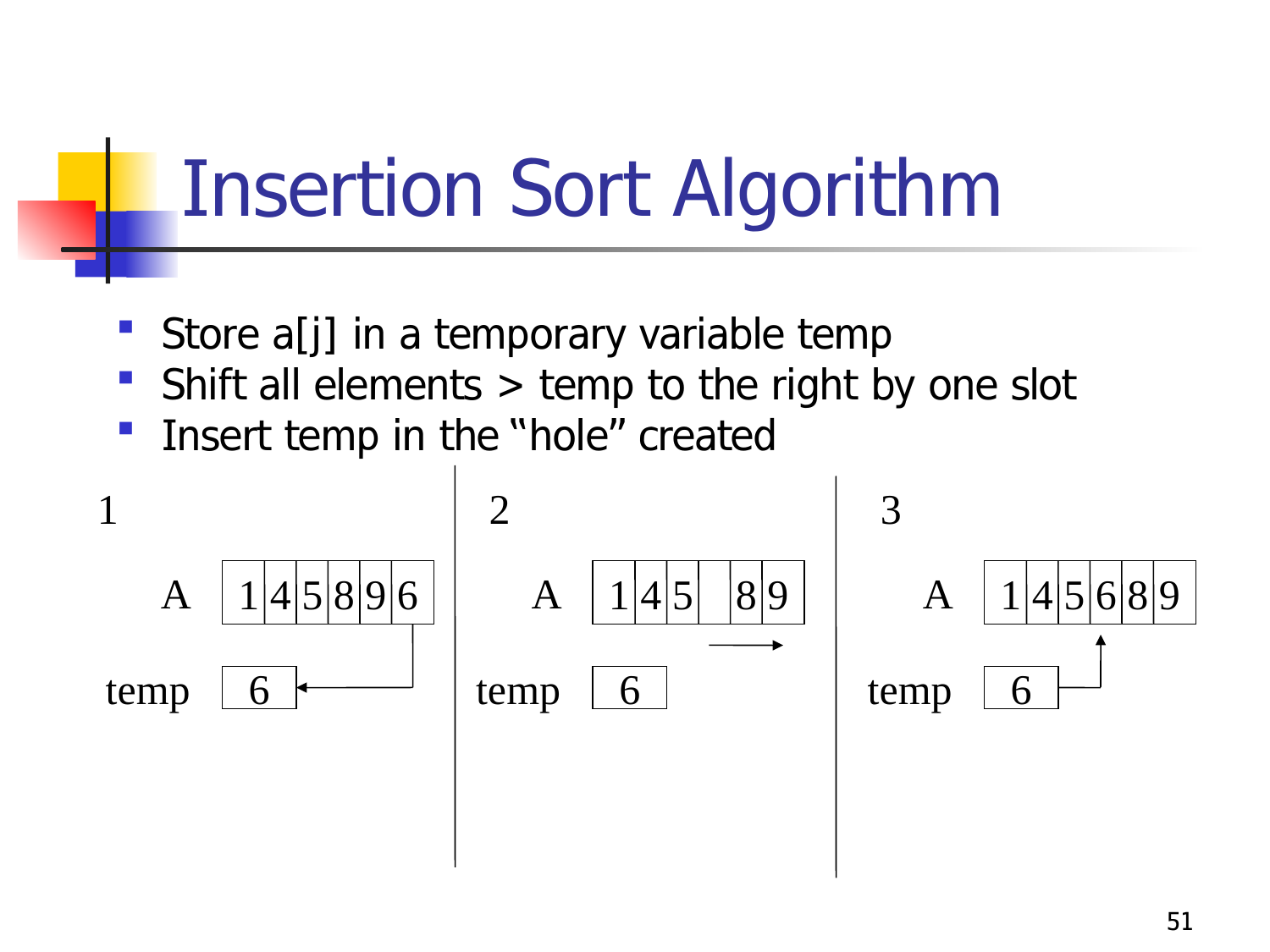

Insertion Sort Algorithm
  Store a[j] in a temporary variable temp
  Shift all elements > temp to the right by one slot
  Insert temp in the “hole” created

1
2

3
A
1 4 5 8 9 6

A
1 4 5    8 9

A
1 4 5 6 8 9

temp
temp
temp
6
6
6

51